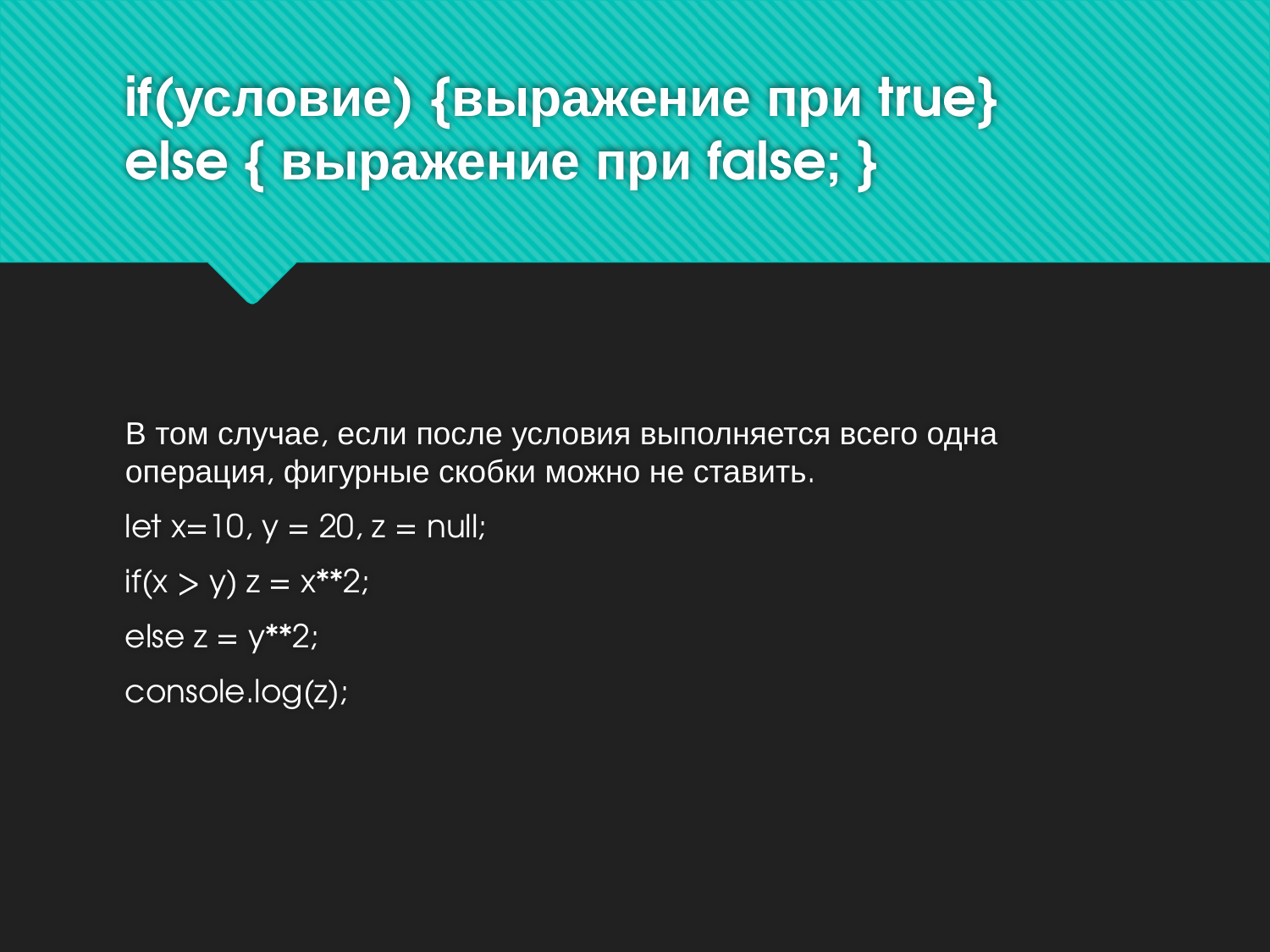

# if(условие) {выражение при true} else { выражение при false; }
В том случае, если после условия выполняется всего одна операция, фигурные скобки можно не ставить.
let x=10, y = 20, z = null;
if(x > y) z = x**2;
else z = y**2;
console.log(z);